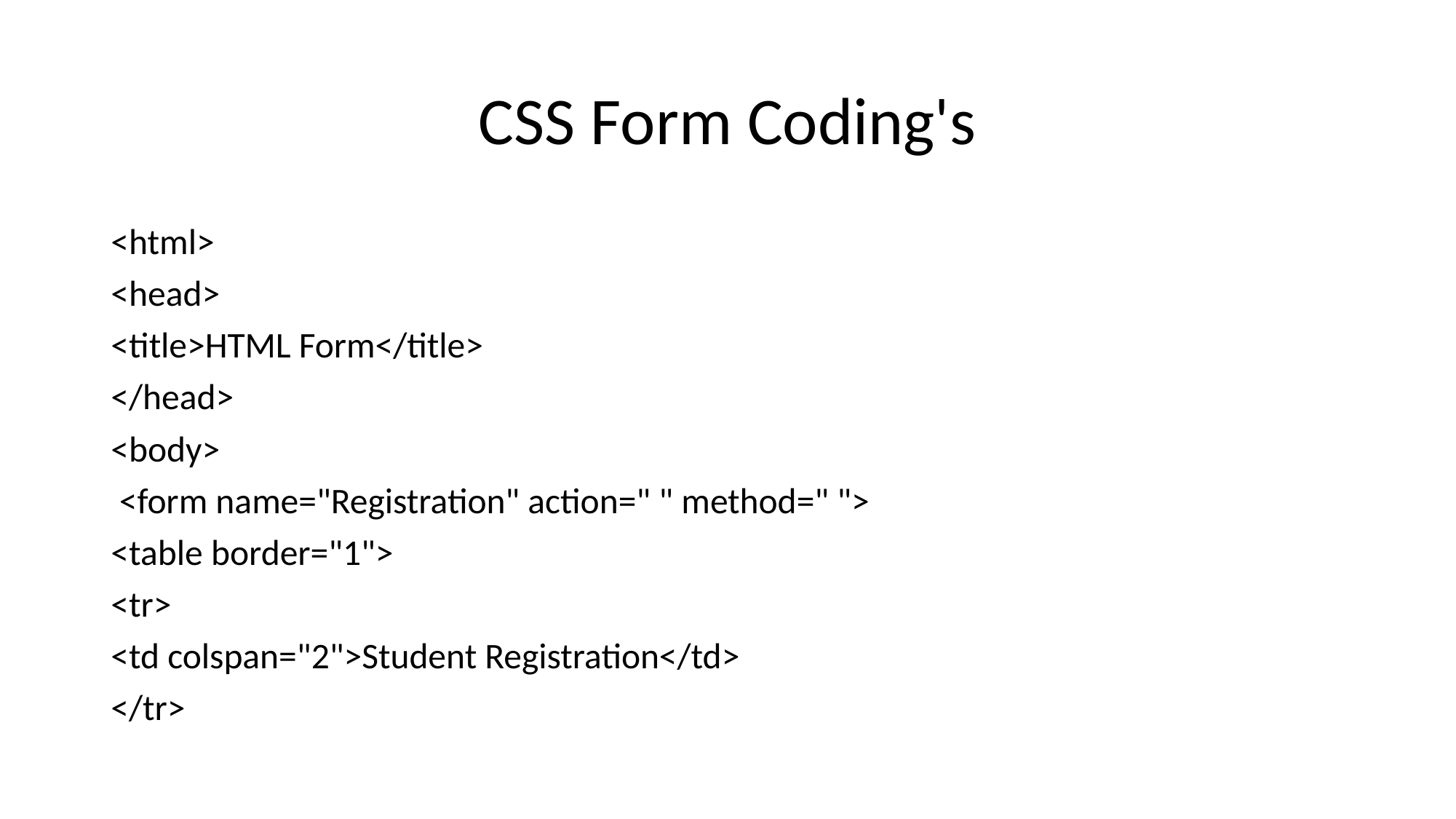

# CSS Form Coding's
<html>
<head>
<title>HTML Form</title>
</head>
<body>
 <form name="Registration" action=" " method=" ">
<table border="1">
<tr>
<td colspan="2">Student Registration</td>
</tr>